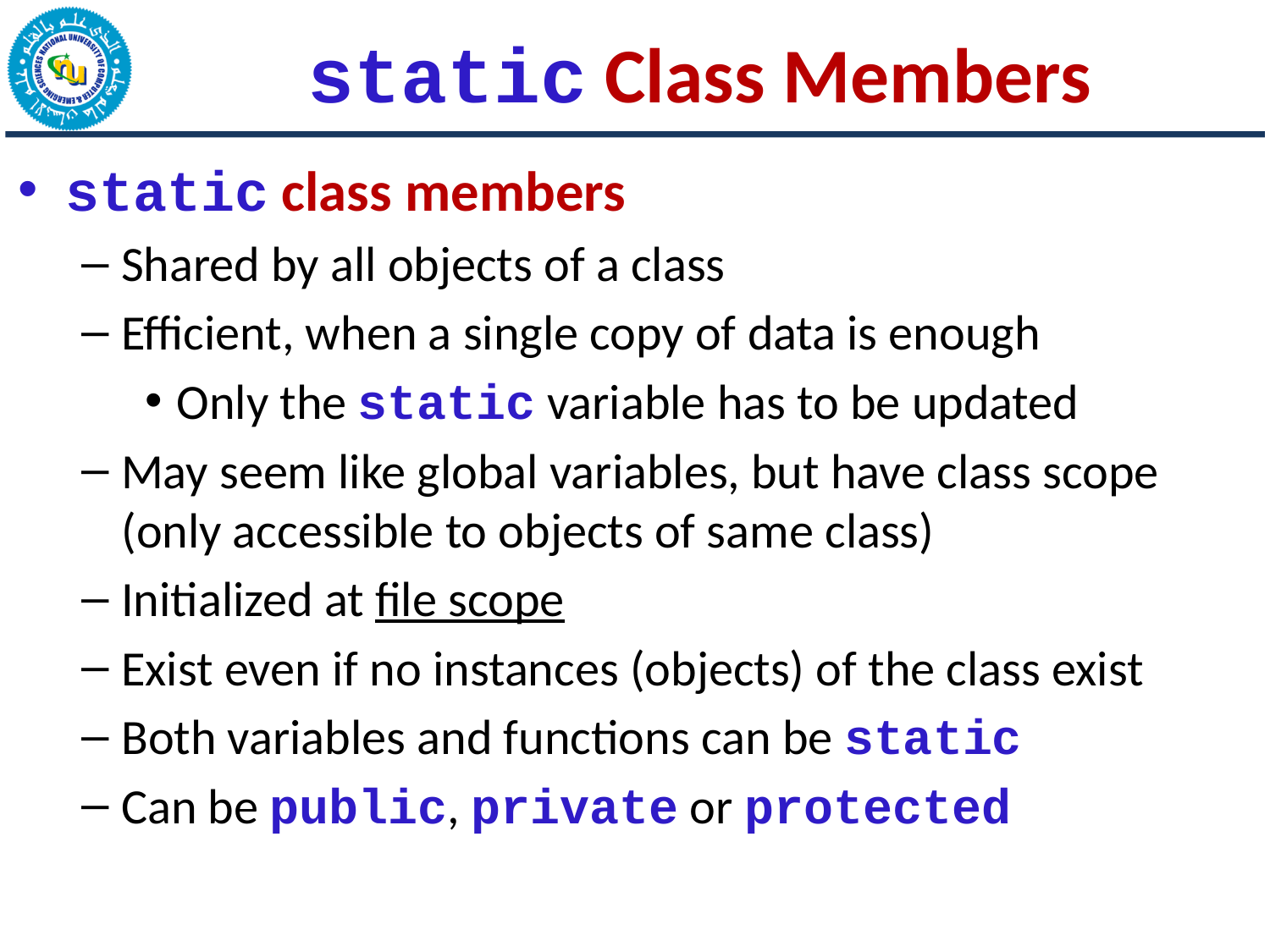

# static Class Members

static class members
Shared by all objects of a class
Efficient, when a single copy of data is enough
Only the static variable has to be updated
May seem like global variables, but have class scope (only accessible to objects of same class)
Initialized at file scope
Exist even if no instances (objects) of the class exist
Both variables and functions can be static
Can be public, private or protected